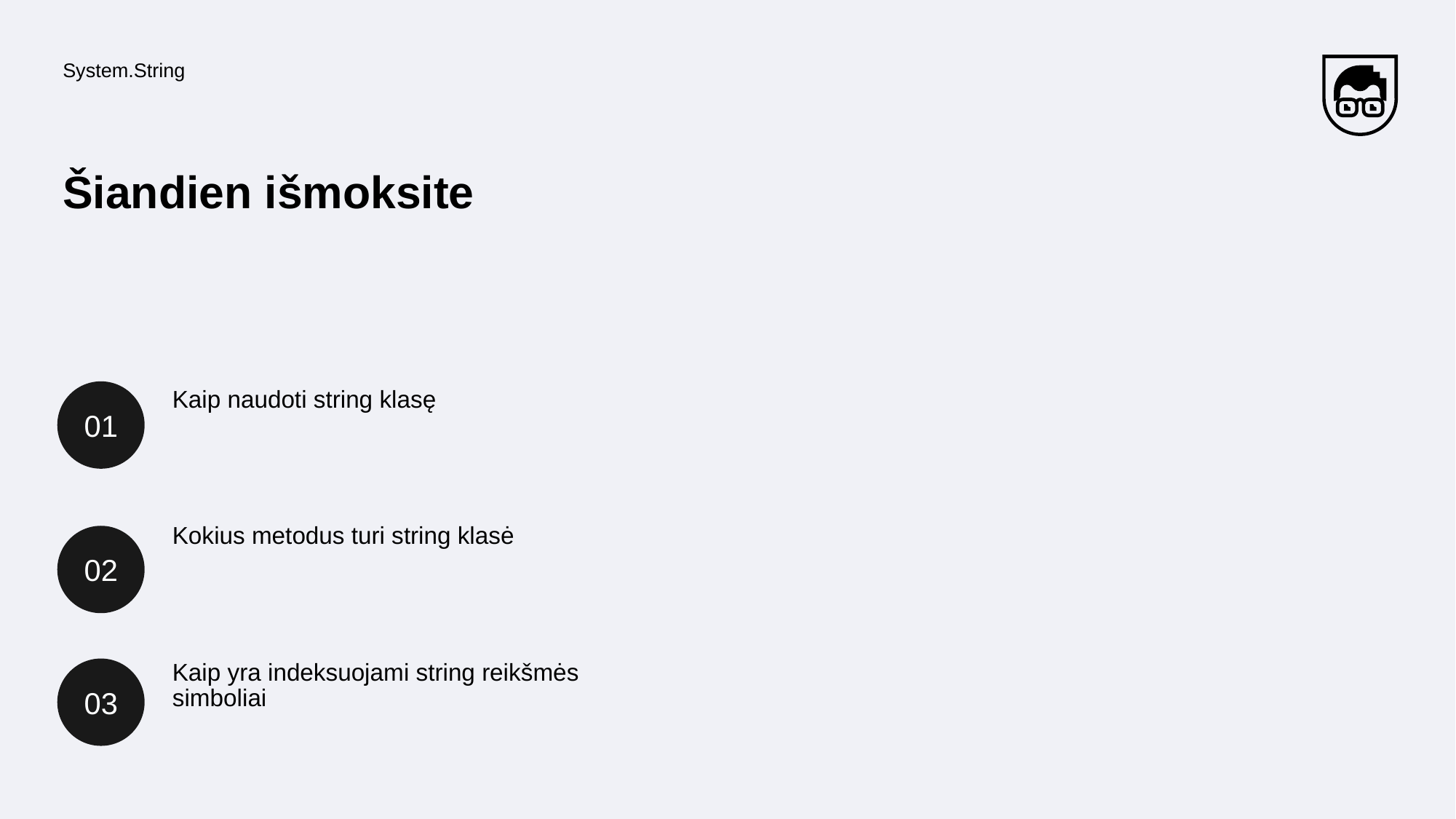

System.String
# Šiandien išmoksite

01
Kaip naudoti string klasę
Kokius metodus turi string klasė

02
Kaip yra indeksuojami string reikšmės simboliai

03